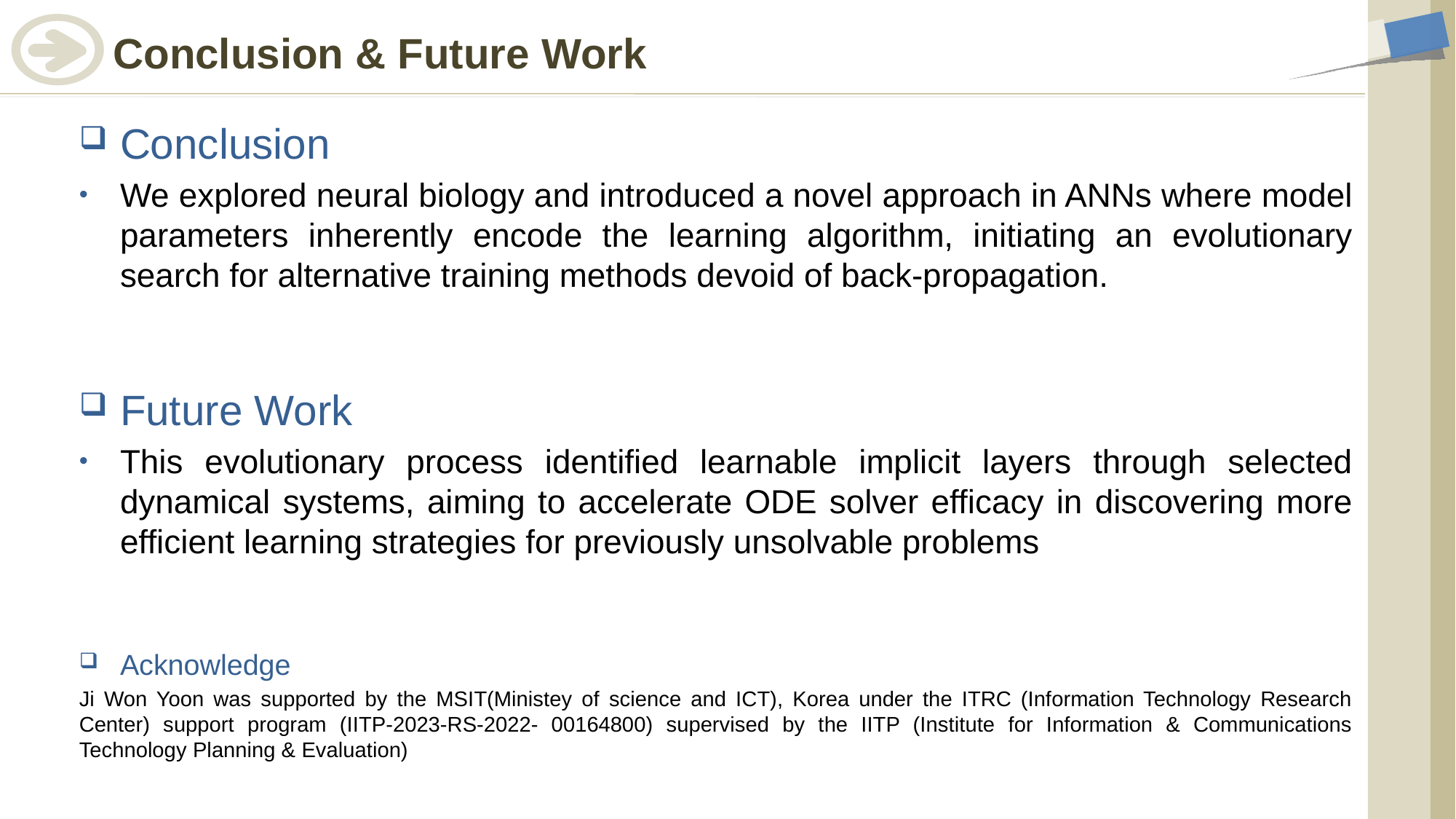

# Conclusion & Future Work
Conclusion
We explored neural biology and introduced a novel approach in ANNs where model parameters inherently encode the learning algorithm, initiating an evolutionary search for alternative training methods devoid of back-propagation.

Future Work
This evolutionary process identified learnable implicit layers through selected dynamical systems, aiming to accelerate ODE solver efficacy in discovering more efficient learning strategies for previously unsolvable problems

Acknowledge
Ji Won Yoon was supported by the MSIT(Ministey of science and ICT), Korea under the ITRC (Information Technology Research Center) support program (IITP-2023-RS-2022- 00164800) supervised by the IITP (Institute for Information & Communications Technology Planning & Evaluation)